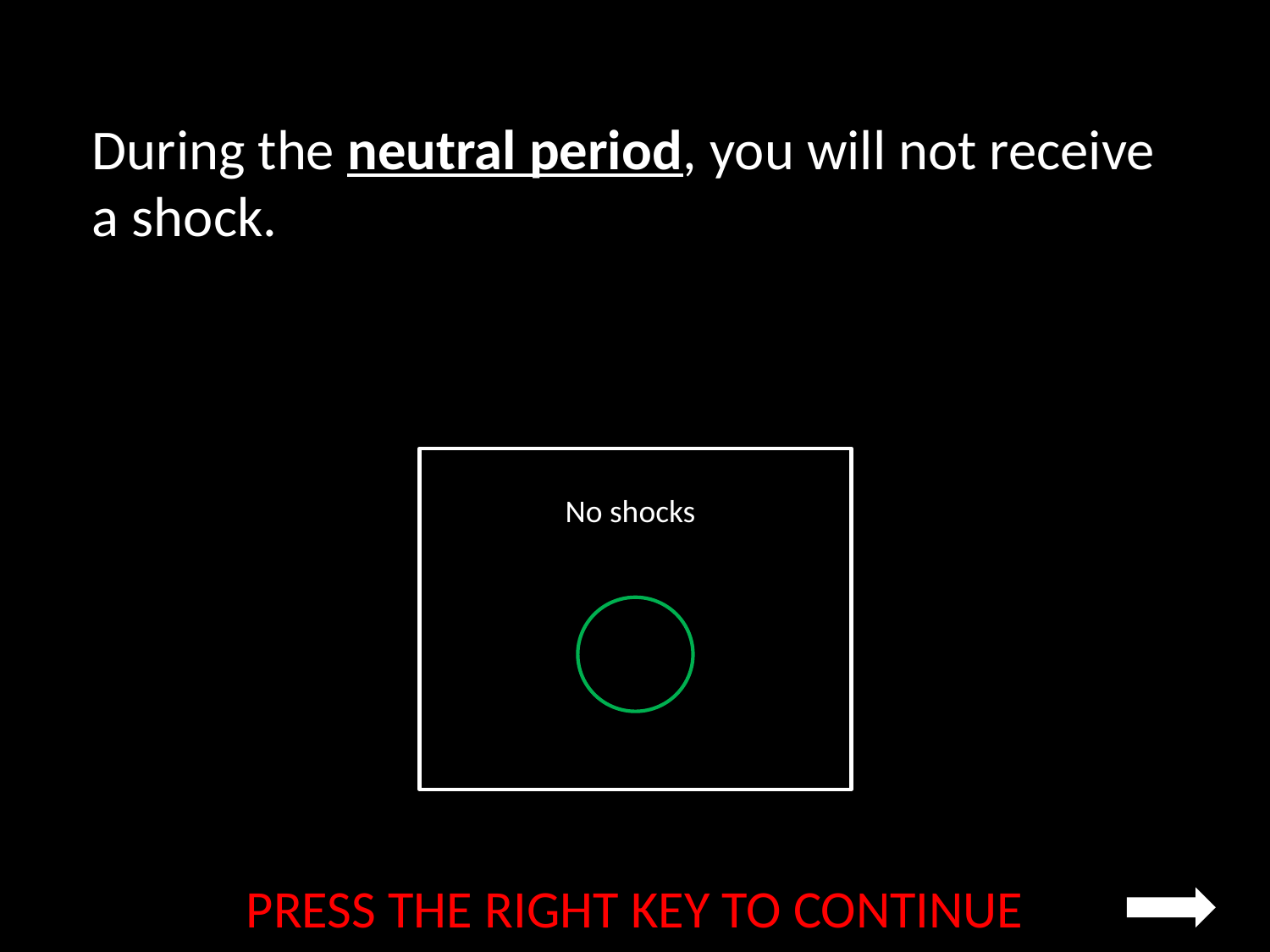

During the neutral period, you will not receive a shock.

No shocks

PRESS THE RIGHT KEY TO CONTINUE